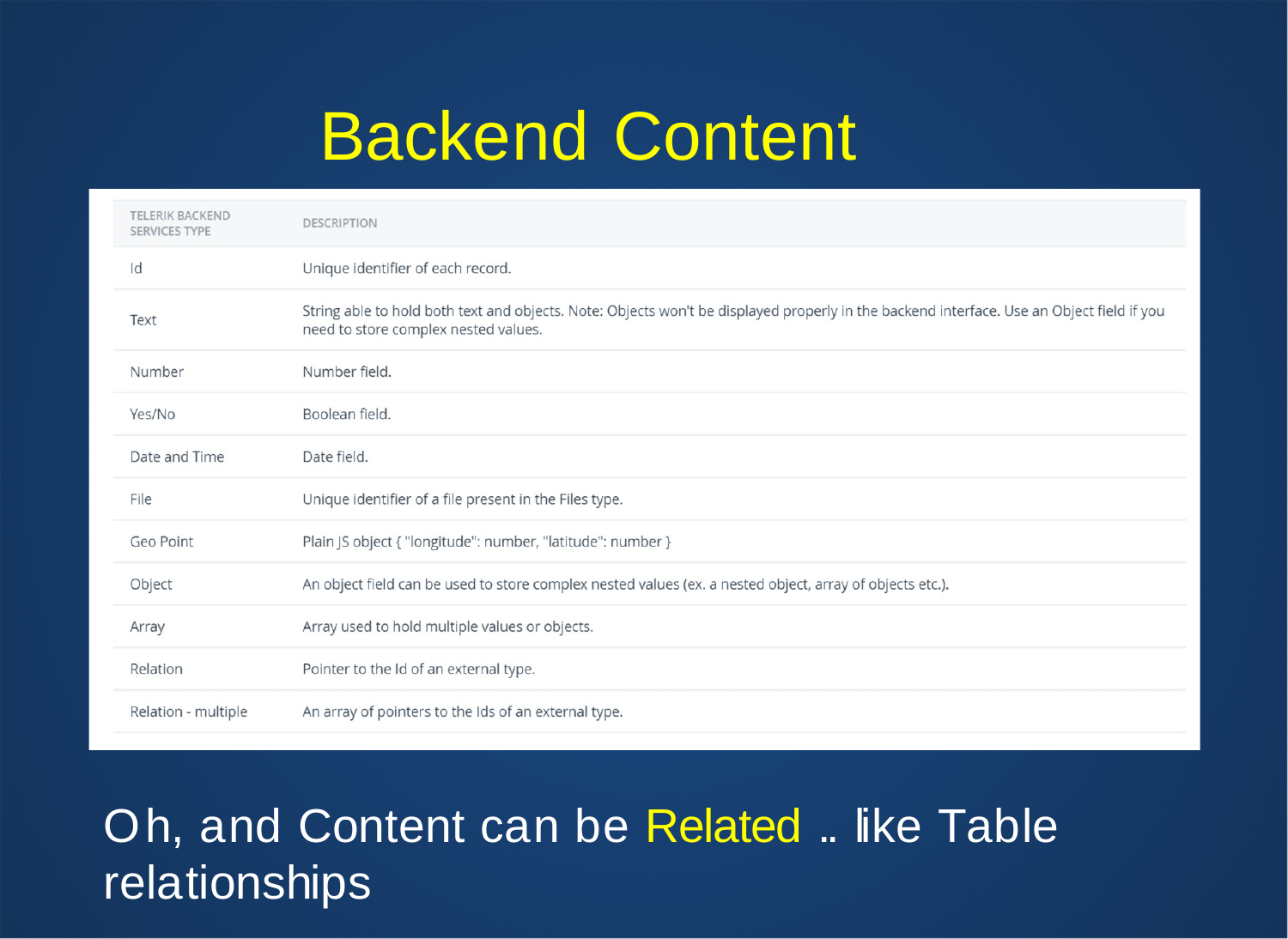

Backend Content Fields

Oh, and Content can be Related .. like Table relationships